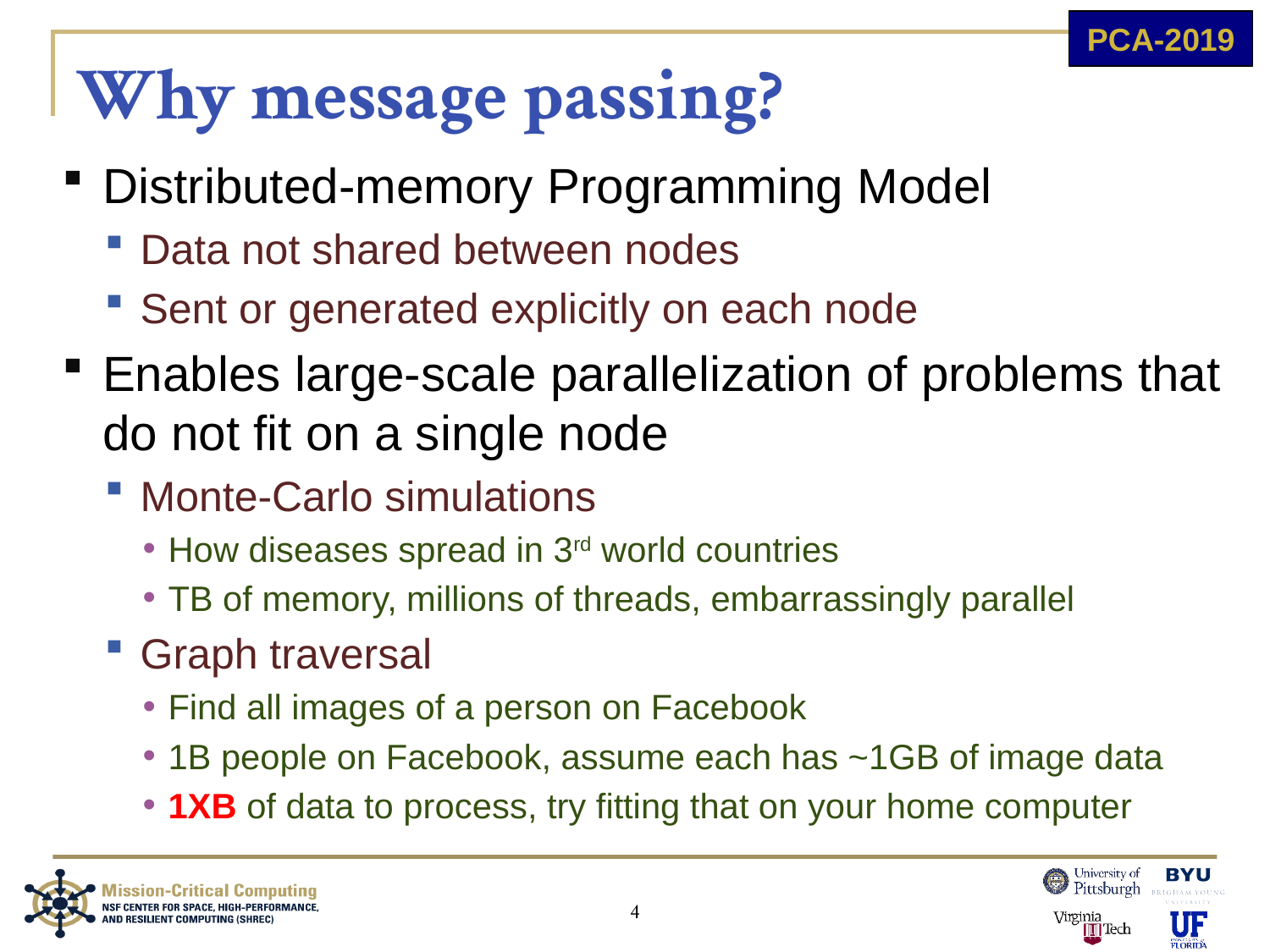

# Why message passing?
Distributed-memory Programming Model
Data not shared between nodes
Sent or generated explicitly on each node
Enables large-scale parallelization of problems that do not fit on a single node
Monte-Carlo simulations
How diseases spread in 3rd world countries
TB of memory, millions of threads, embarrassingly parallel
Graph traversal
Find all images of a person on Facebook
1B people on Facebook, assume each has ~1GB of image data
1XB of data to process, try fitting that on your home computer

4